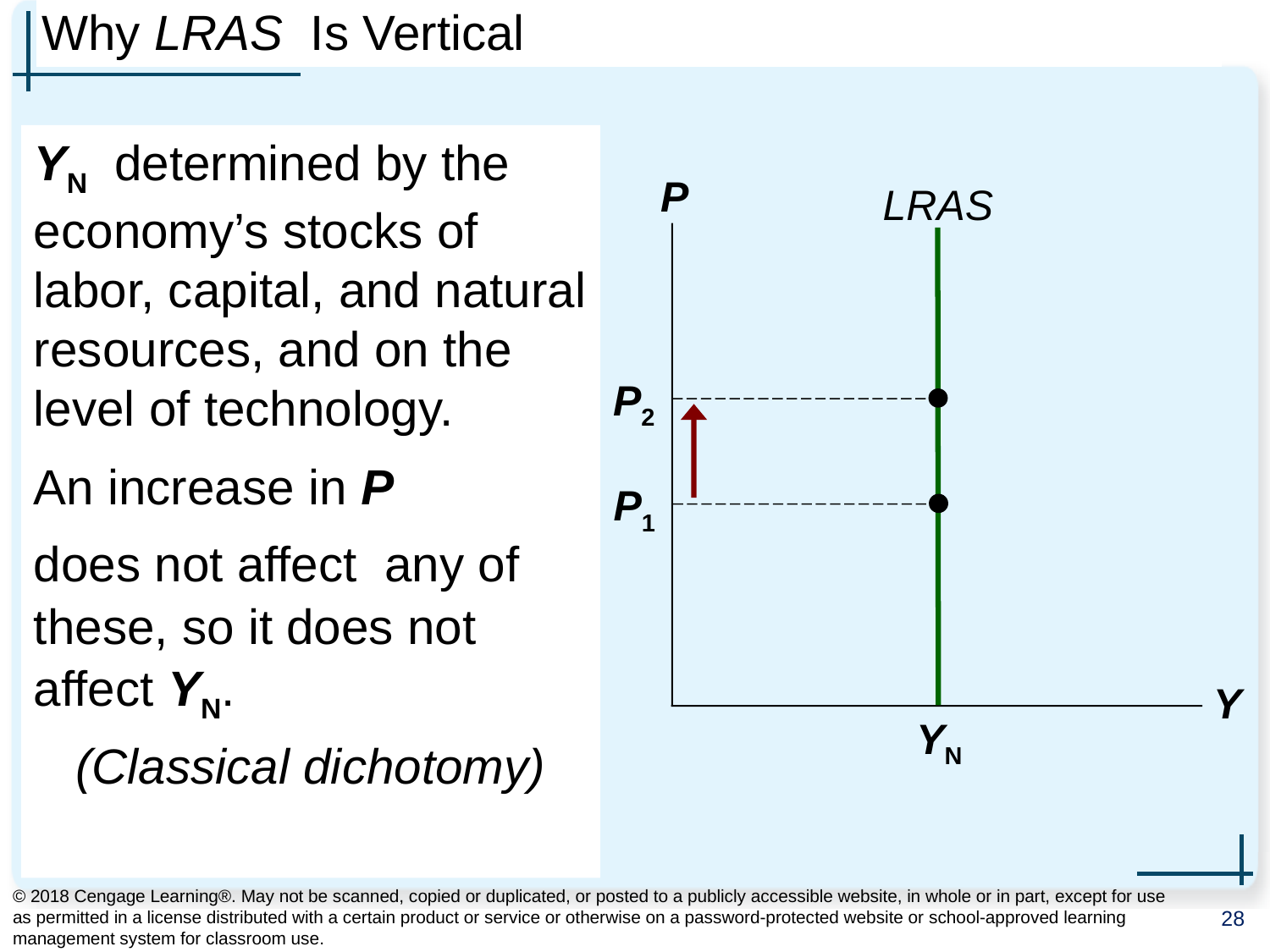

# Why LRAS  Is Vertical
0
YN  determined by the economy’s stocks of labor, capital, and natural resources, and on the level of technology.
An increase in P
does not affect  any of these, so it does not
affect YN.
(Classical dichotomy)
P

Y
LRAS

P2

P1

YN
© 2018 Cengage Learning®. May not be scanned, copied or duplicated, or posted to a publicly accessible website, in whole or in part, except for use as permitted in a license distributed with a certain product or service or otherwise on a password-protected website or school-approved learning management system for classroom use.
28